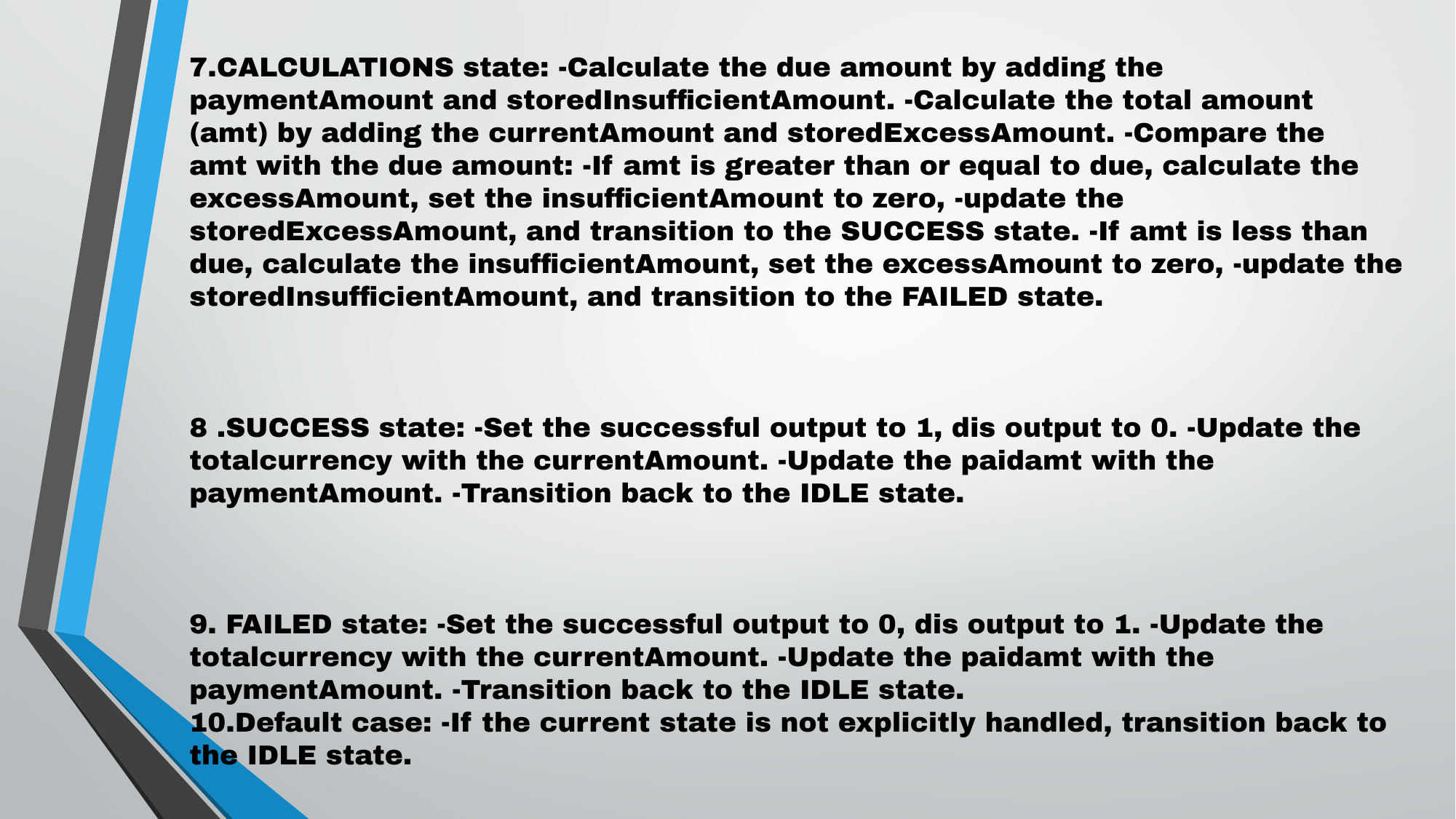

7.CALCULATIONS state: -Calculate the due amount by adding the
paymentAmount and storedInsufficientAmount. -Calculate the total amount
(amt) by adding the currentAmount and storedExcessAmount. -Compare the
amt with the due amount: -If amt is greater than or equal to due, calculate the
excessAmount, set the insufficientAmount to zero, -update the
storedExcessAmount, and transition to the SUCCESS state. -If amt is less than
due, calculate the insufficientAmount, set the excessAmount to zero, -update the
storedInsufficientAmount, and transition to the FAILED state.

8 .SUCCESS state: -Set the successful output to 1, dis output to 0. -Update the
totalcurrency with the currentAmount. -Update the paidamt with the
paymentAmount. -Transition back to the IDLE state.

9. FAILED state: -Set the successful output to 0, dis output to 1. -Update the
totalcurrency with the currentAmount. -Update the paidamt with the
paymentAmount. -Transition back to the IDLE state.
10.Default case: -If the current state is not explicitly handled, transition back to
the IDLE state.